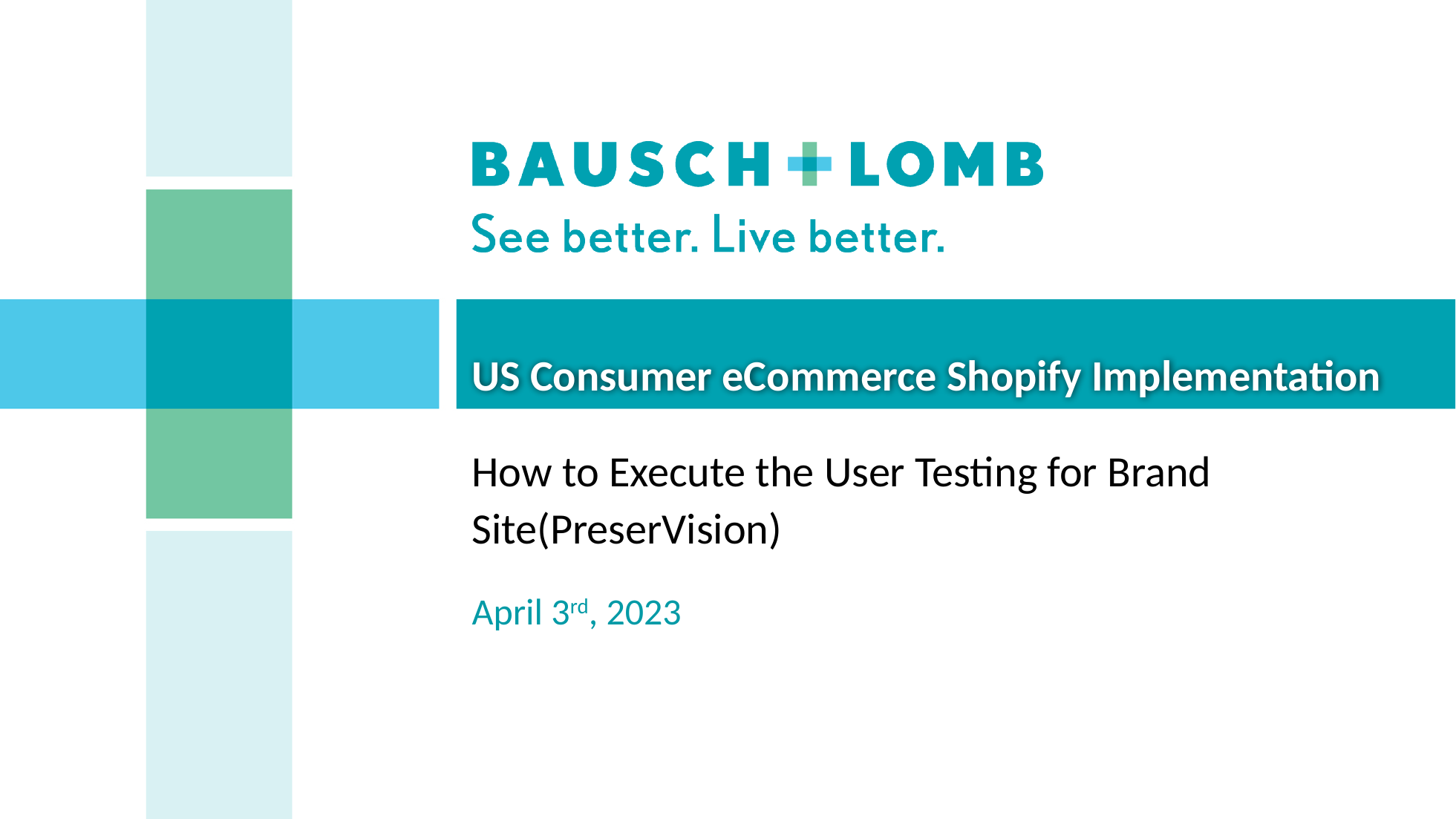

# US Consumer eCommerce Shopify Implementation
How to Execute the User Testing for Brand Site(PreserVision)
April 3rd, 2023